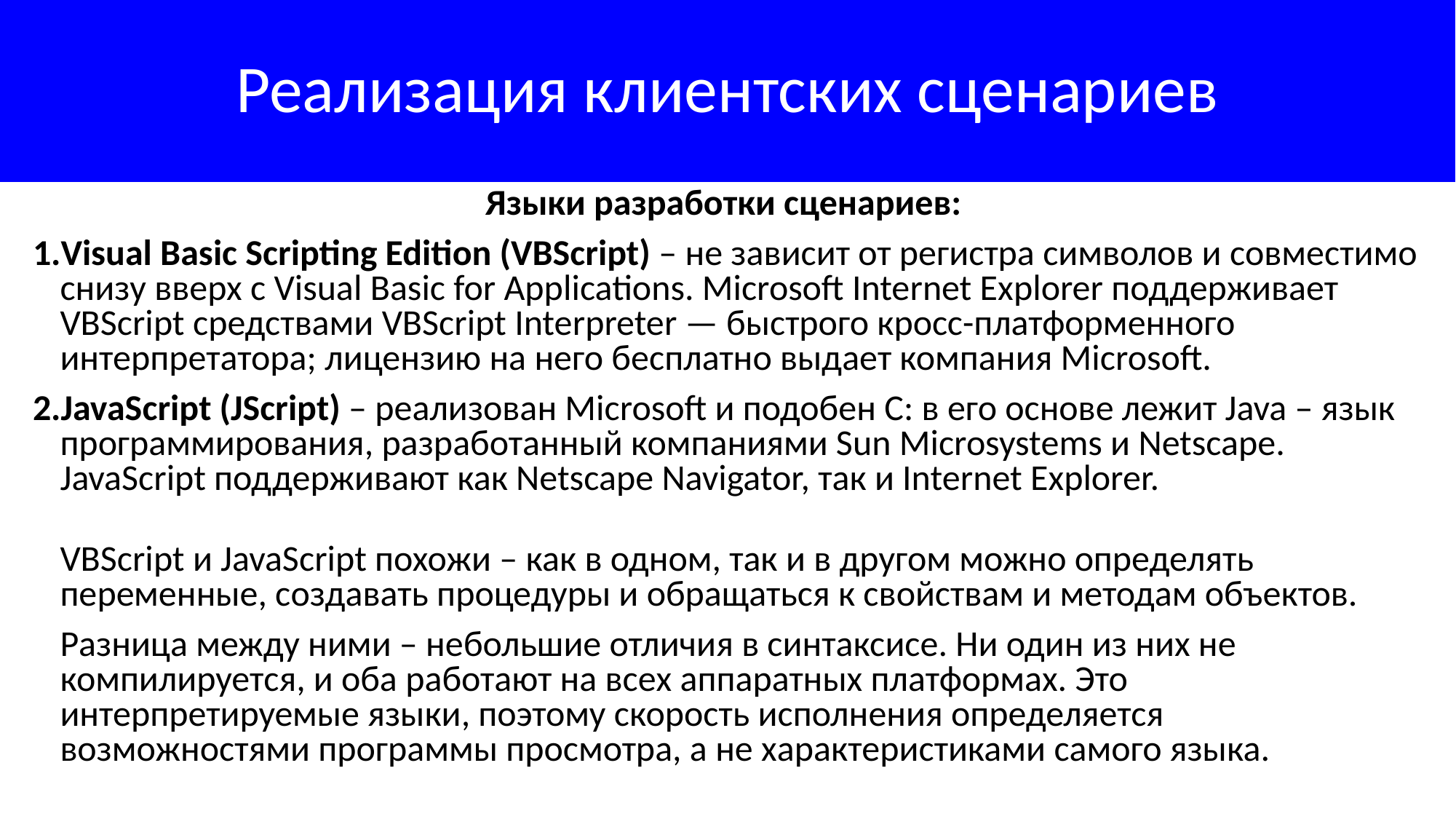

Реализация клиентских сценариев
Языки разработки сценариев:
Visual Basic Scripting Edition (VBScript) – не зависит от регистра символов и совместимо снизу вверх с Visual Basic for Applications. Microsoft Internet Explorer поддерживает VBScript средствами VBScript Interpreter — быстрого кросс-платформенного интерпретатора; лицензию на него бесплатно выдает компания Microsoft.
JavaScript (JScript) – реализован Microsoft и подобен С: в его основе лежит Java – язык программирования, разработанный компаниями Sun Microsystems и Netscape. JavaScript поддерживают как Netscape Navigator, так и Internet Explorer.

	VBScript и JavaScript похожи – как в одном, так и в другом можно определять переменные, создавать процедуры и обращаться к свойствам и методам объектов.
	Разница между ними – небольшие отличия в синтаксисе. Ни один из них не компилируется, и оба работают на всех аппаратных платформах. Это интерпретируемые языки, поэтому скорость исполнения определяется возможностями программы просмотра, а не характеристиками самого языка.